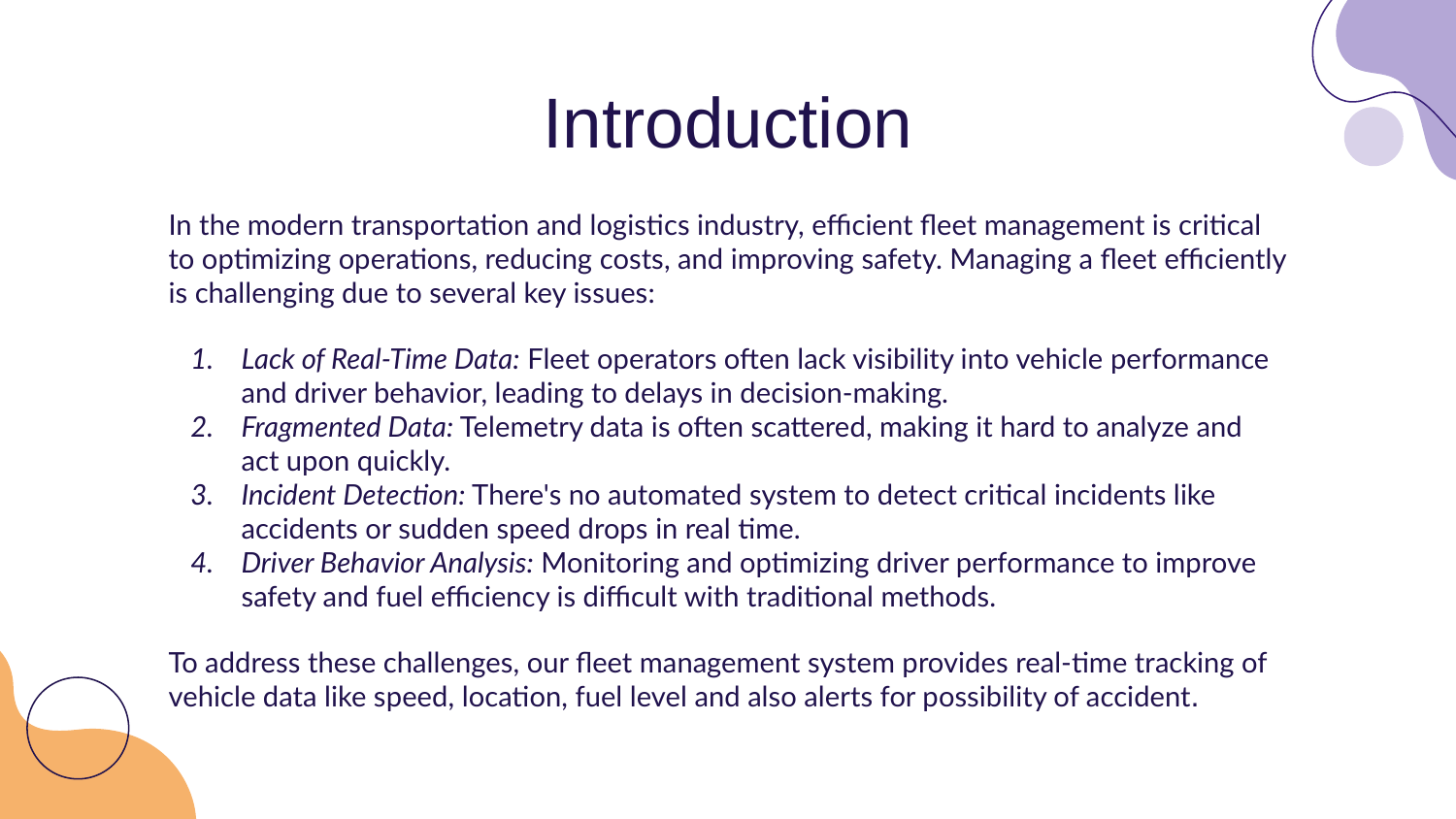

# Introduction
In the modern transportation and logistics industry, efficient fleet management is critical to optimizing operations, reducing costs, and improving safety. Managing a fleet efficiently is challenging due to several key issues:
Lack of Real-Time Data: Fleet operators often lack visibility into vehicle performance and driver behavior, leading to delays in decision-making.
Fragmented Data: Telemetry data is often scattered, making it hard to analyze and act upon quickly.
Incident Detection: There's no automated system to detect critical incidents like accidents or sudden speed drops in real time.
Driver Behavior Analysis: Monitoring and optimizing driver performance to improve safety and fuel efficiency is difficult with traditional methods.
To address these challenges, our fleet management system provides real-time tracking of vehicle data like speed, location, fuel level and also alerts for possibility of accident.